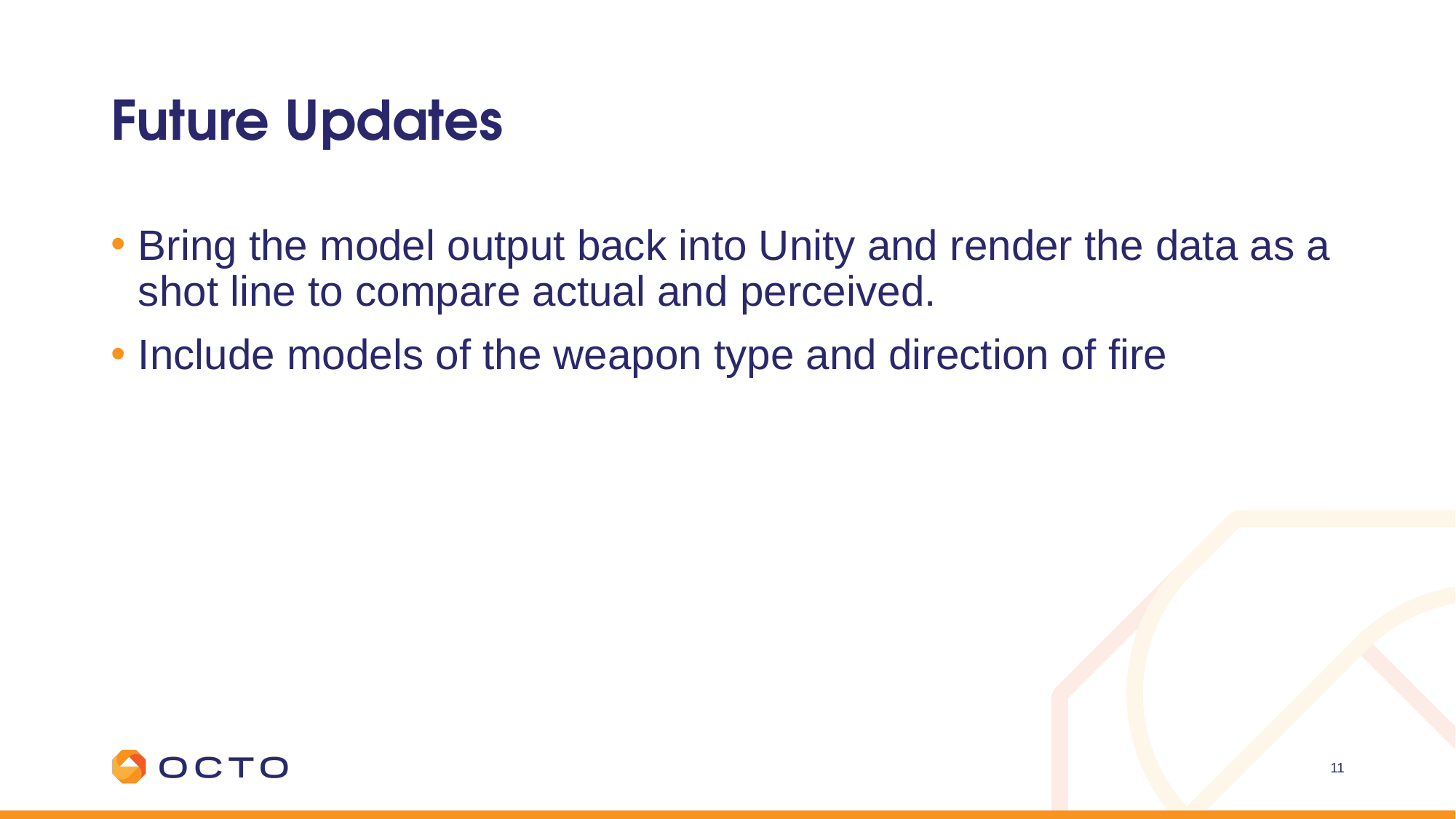

# Future Updates
Bring the model output back into Unity and render the data as a shot line to compare actual and perceived.
Include models of the weapon type and direction of fire